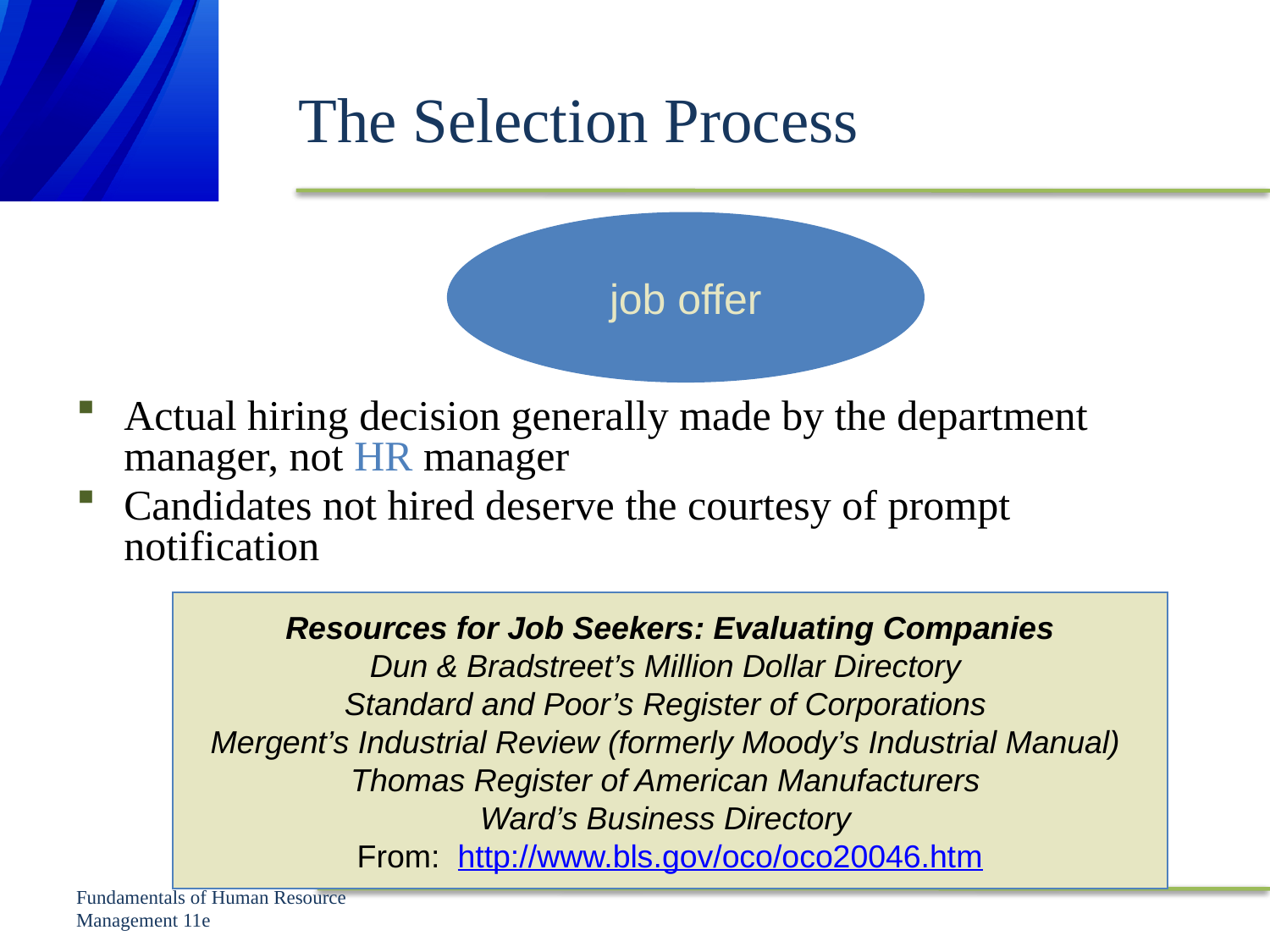

# The Selection Process
job offer
Actual hiring decision generally made by the department manager, not HR manager
Candidates not hired deserve the courtesy of prompt notification

Resources for Job Seekers: Evaluating Companies
Dun & Bradstreet’s Million Dollar Directory
Standard and Poor’s Register of Corporations
Mergent’s Industrial Review (formerly Moody’s Industrial Manual)
Thomas Register of American Manufacturers
Ward’s Business Directory
From:  http://www.bls.gov/oco/oco20046.htm

Fundamentals of Human Resource Management 11e